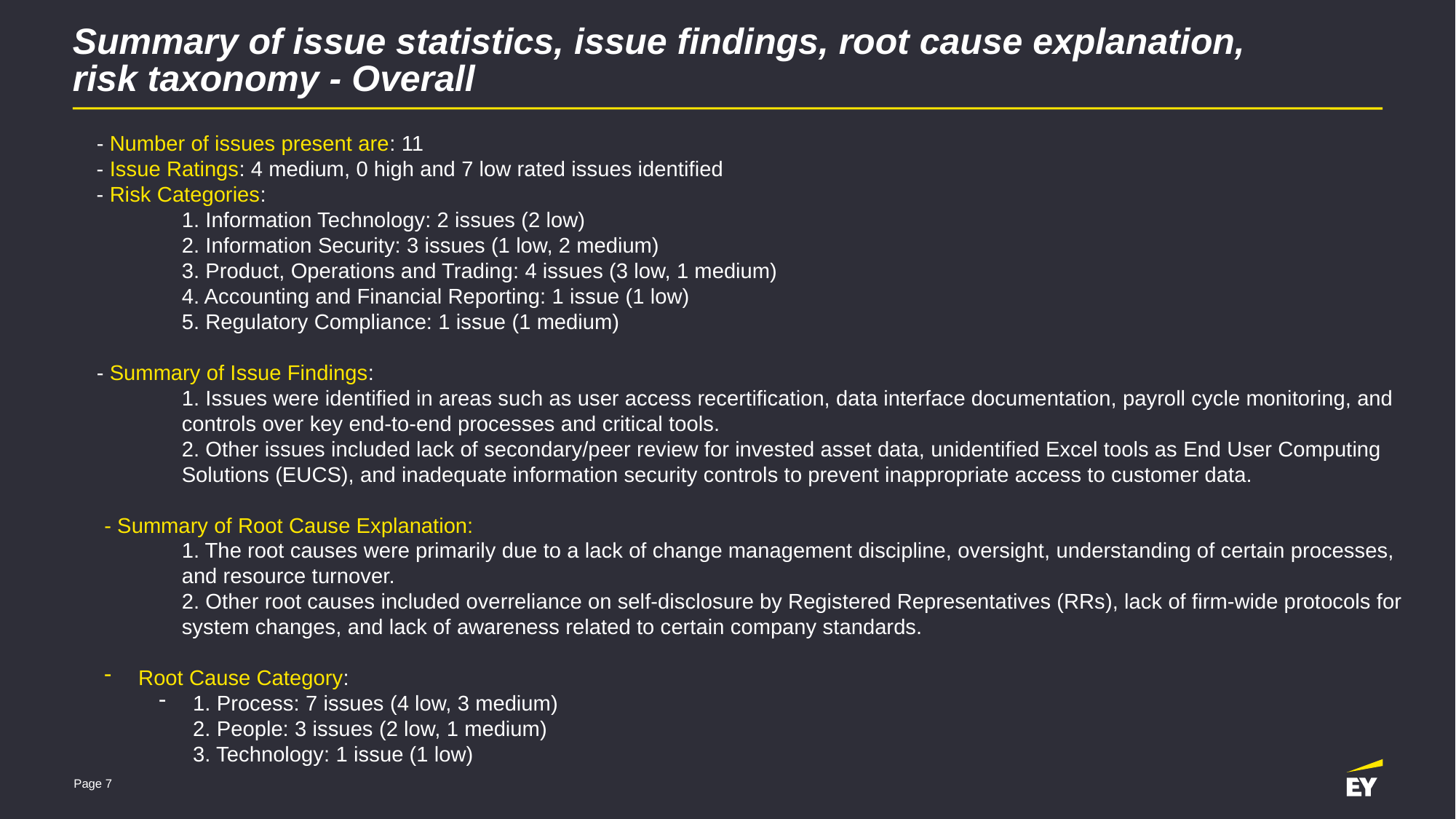

# Summary of issue statistics, issue findings, root cause explanation, risk taxonomy - Overall
    - Number of issues present are: 11
    - Issue Ratings: 4 medium, 0 high and 7 low rated issues identified
    - Risk Categories:
	1. Information Technology: 2 issues (2 low)
	2. Information Security: 3 issues (1 low, 2 medium)
	3. Product, Operations and Trading: 4 issues (3 low, 1 medium)
	4. Accounting and Financial Reporting: 1 issue (1 low)
	5. Regulatory Compliance: 1 issue (1 medium)
    - Summary of Issue Findings:
	1. Issues were identified in areas such as user access recertification, data interface documentation, payroll cycle monitoring, and 	controls over key end-to-end processes and critical tools.
	2. Other issues included lack of secondary/peer review for invested asset data, unidentified Excel tools as End User Computing 	Solutions (EUCS), and inadequate information security controls to prevent inappropriate access to customer data.

- Summary of Root Cause Explanation:
	1. The root causes were primarily due to a lack of change management discipline, oversight, understanding of certain processes, 	and resource turnover.
	2. Other root causes included overreliance on self-disclosure by Registered Representatives (RRs), lack of firm-wide protocols for 	system changes, and lack of awareness related to certain company standards.

Root Cause Category:
1. Process: 7 issues (4 low, 3 medium)
2. People: 3 issues (2 low, 1 medium)
3. Technology: 1 issue (1 low)

Page 7